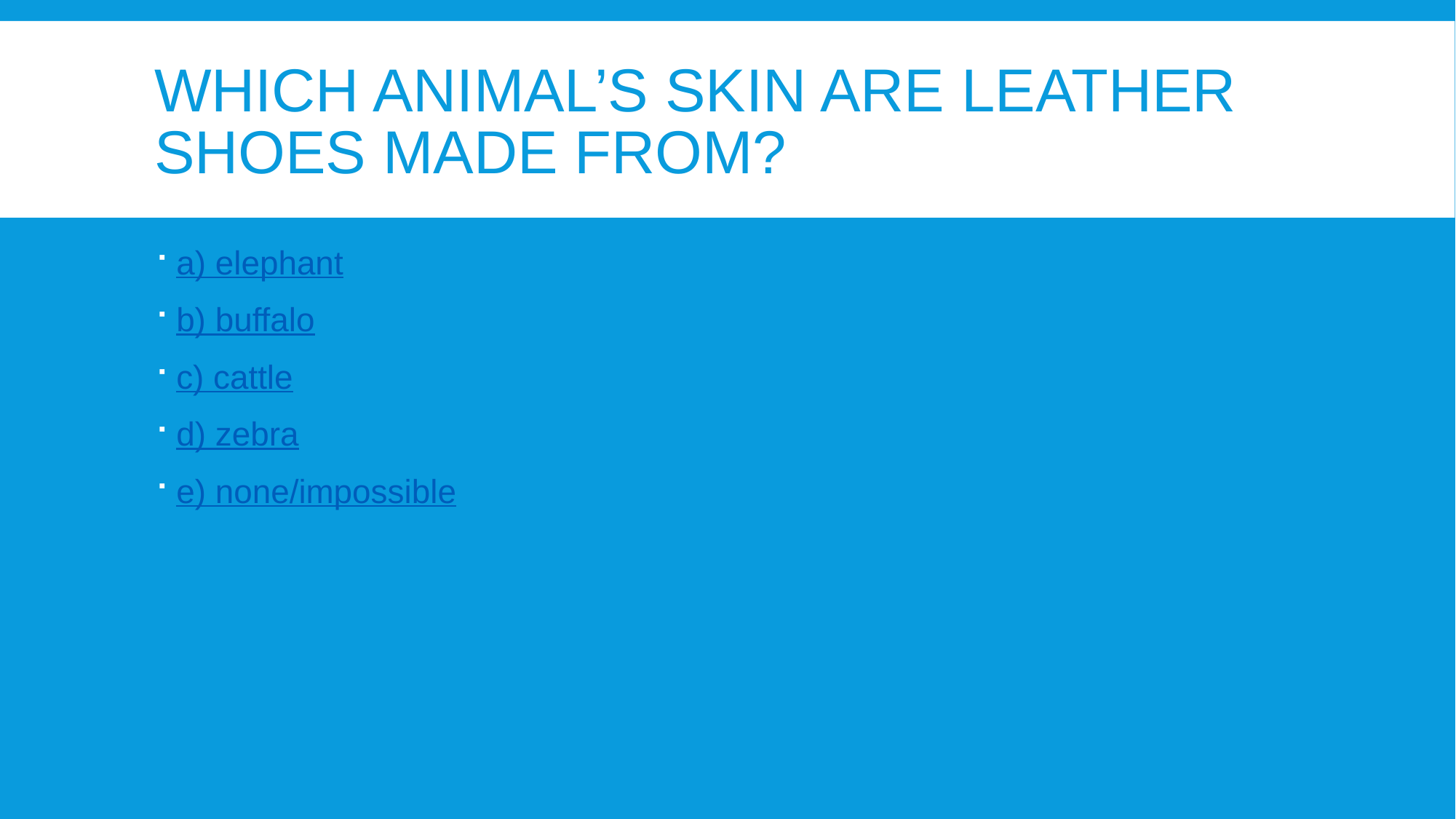

# Which animal’s skin are leather shoes made from?
a) elephant
b) buffalo
c) cattle
d) zebra
e) none/impossible